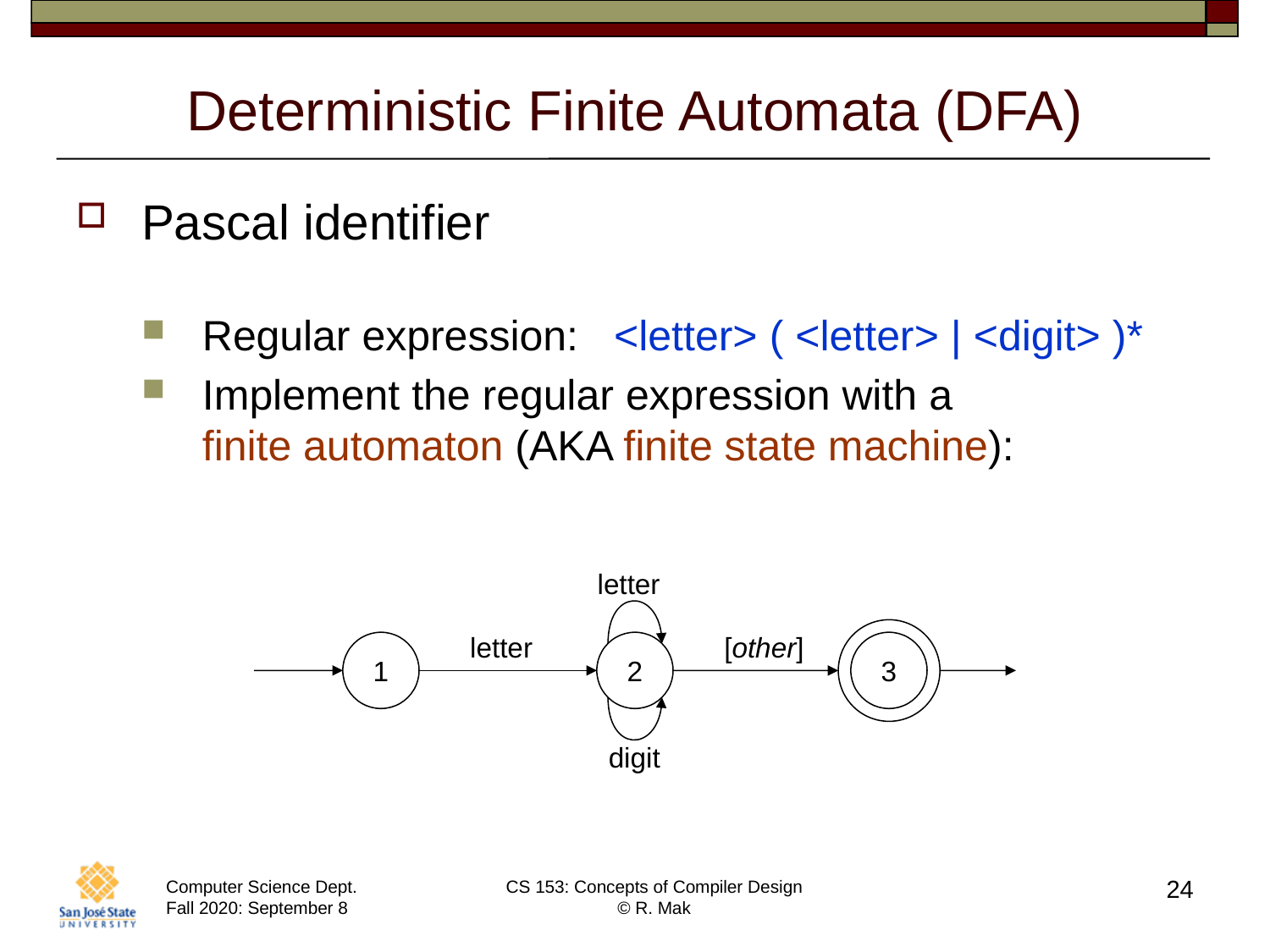

# Deterministic Finite Automata (DFA)
Pascal identifier

Regular expression:   <letter> ( <letter> | <digit> )*
Implement the regular expression with a
finite automaton (AKA finite state machine):
letter

3
letter
[other]
1
2

digit
24